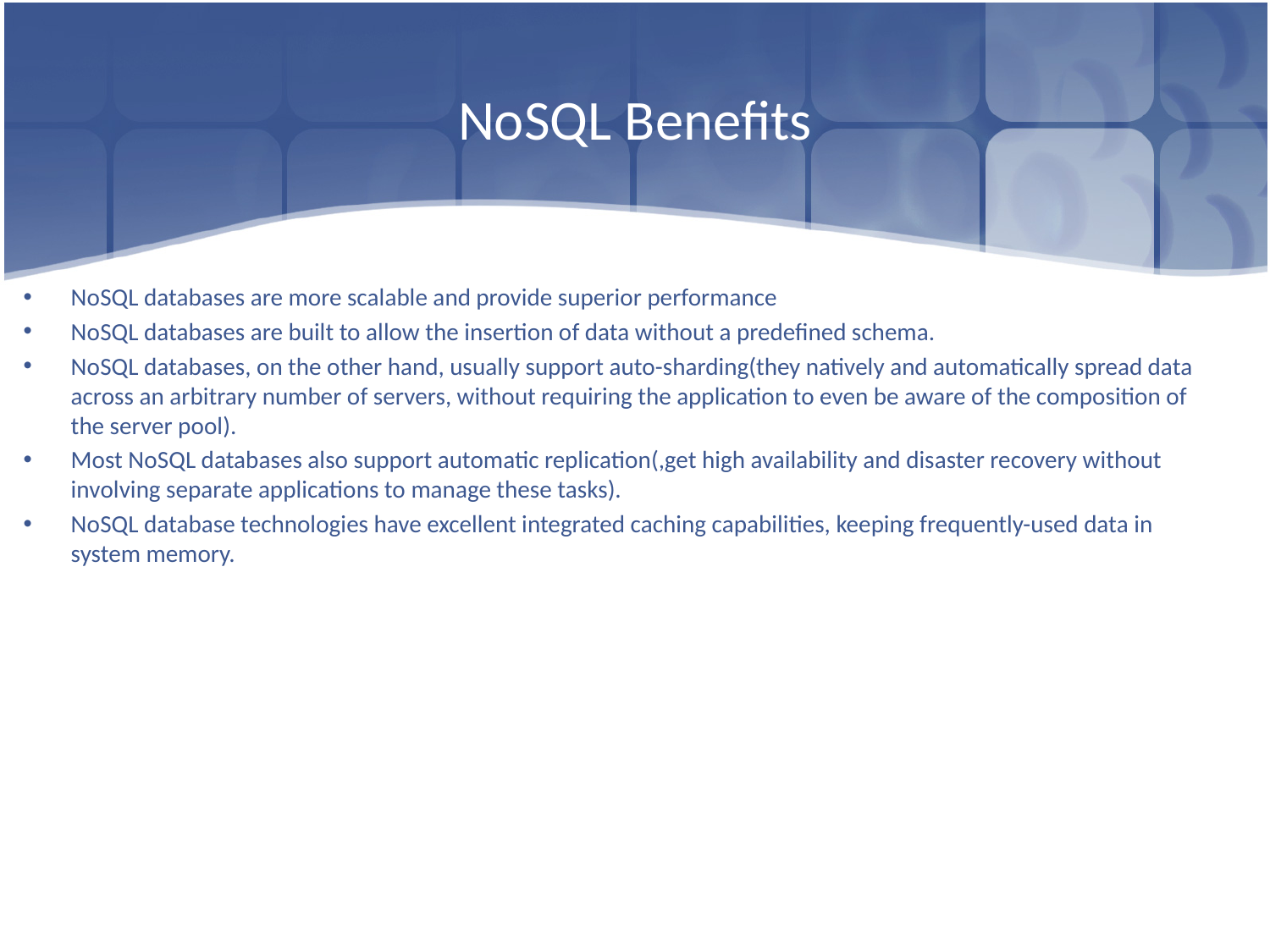

# NoSQL Benefits
NoSQL databases are more scalable and provide superior performance
NoSQL databases are built to allow the insertion of data without a predefined schema.
NoSQL databases, on the other hand, usually support auto-sharding(they natively and automatically spread data across an arbitrary number of servers, without requiring the application to even be aware of the composition of the server pool).
Most NoSQL databases also support automatic replication(,get high availability and disaster recovery without involving separate applications to manage these tasks).
NoSQL database technologies have excellent integrated caching capabilities, keeping frequently-used data in system memory.